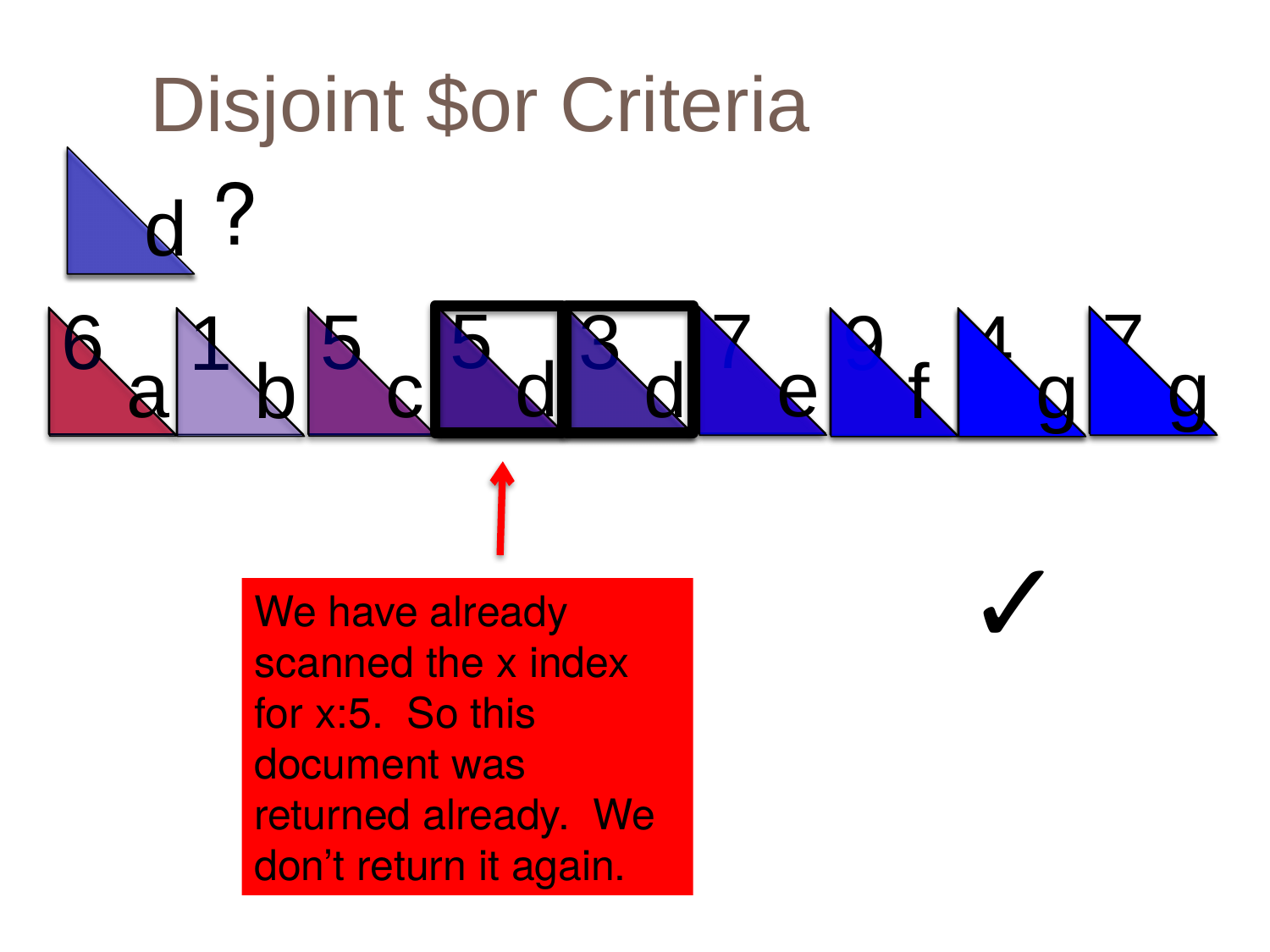

Disjoint $or Criteria

d
?
5

d
7

e
7

g
3

d
6

a
5

c
1

b
9

f
4

g

✓
We have already scanned the x index for x:5.  So this document was returned already.  We don’t return it again.